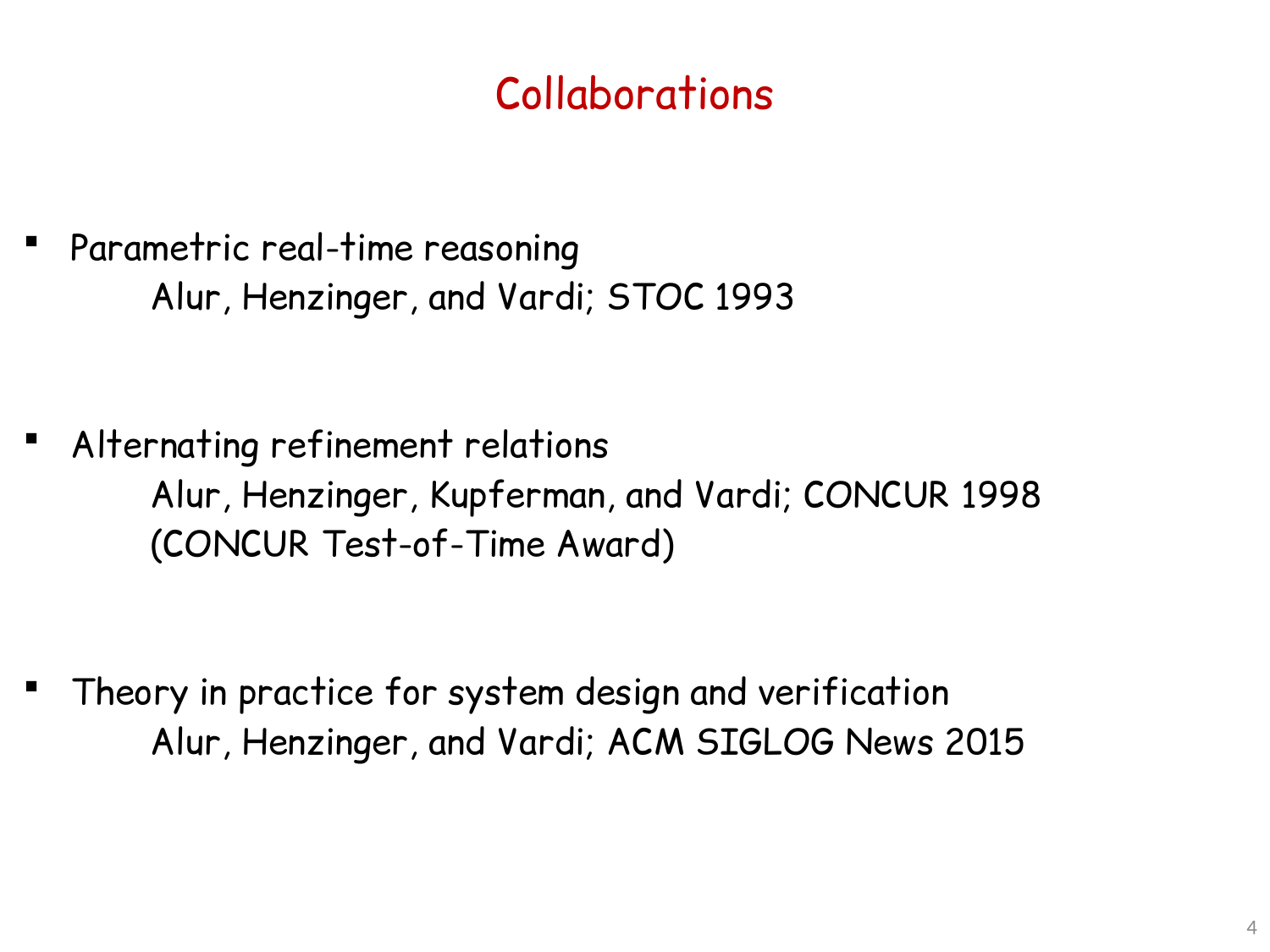

# Collaborations

Parametric real-time reasoning
	Alur, Henzinger, and Vardi; STOC 1993

Alternating refinement relations
	Alur, Henzinger, Kupferman, and Vardi; CONCUR 1998
	(CONCUR Test-of-Time Award)

Theory in practice for system design and verification
	Alur, Henzinger, and Vardi; ACM SIGLOG News 2015
4